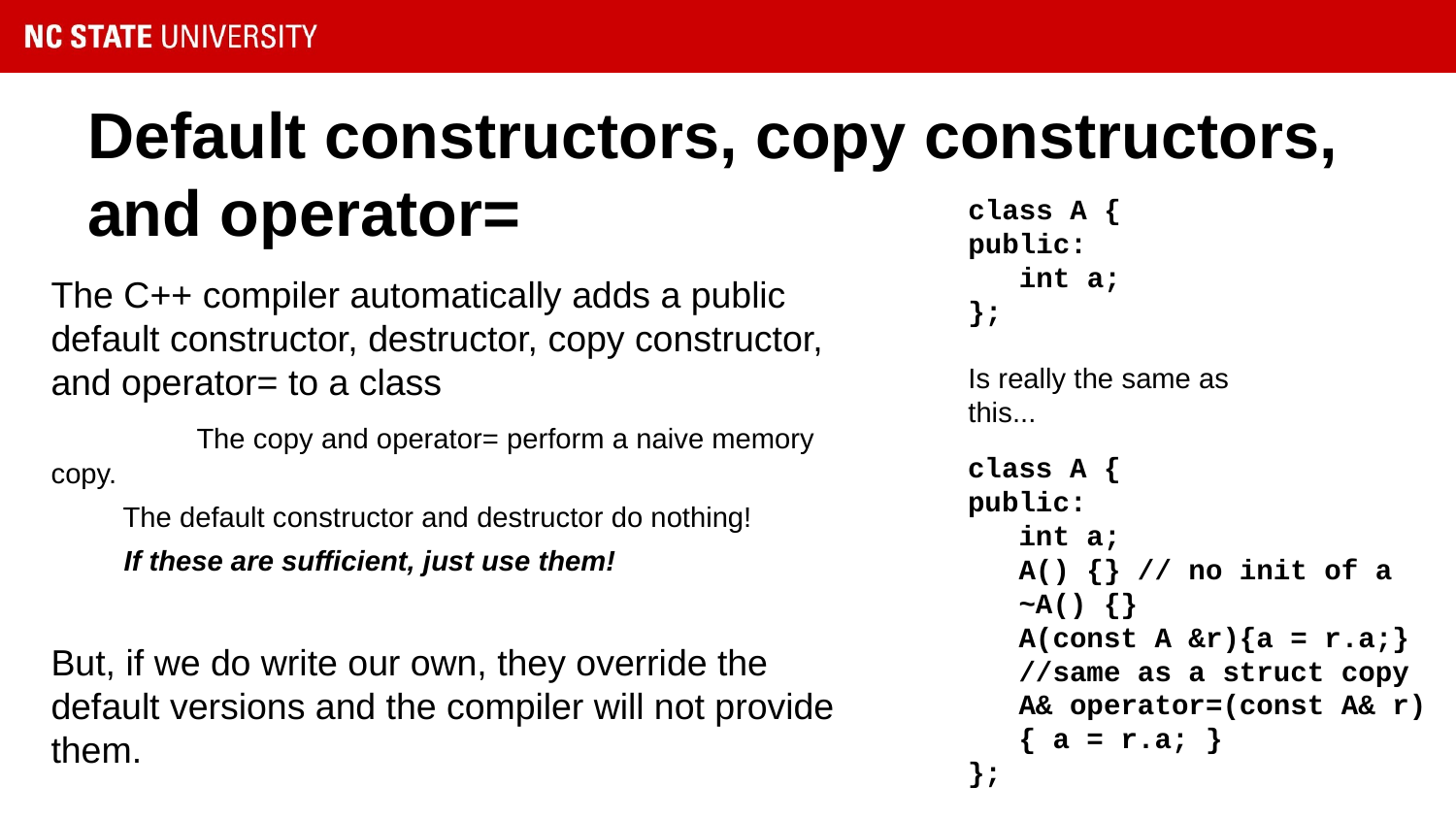

# Default constructors, copy constructors, and operator=
class A {
public:
   int a;
};
The C++ compiler automatically adds a public default constructor, destructor, copy constructor, and operator= to a class
	The copy and operator= perform a naive memory copy.
         The default constructor and destructor do nothing!
If these are sufficient, just use them!

But, if we do write our own, they override the default versions and the compiler will not provide them.

Is really the same as this...
class A {
public:
   int a;
   A() {} // no init of a
   ~A() {}
   A(const A &r){a = r.a;}
   //same as a struct copy
   A& operator=(const A& r)
   { a = r.a; }
};